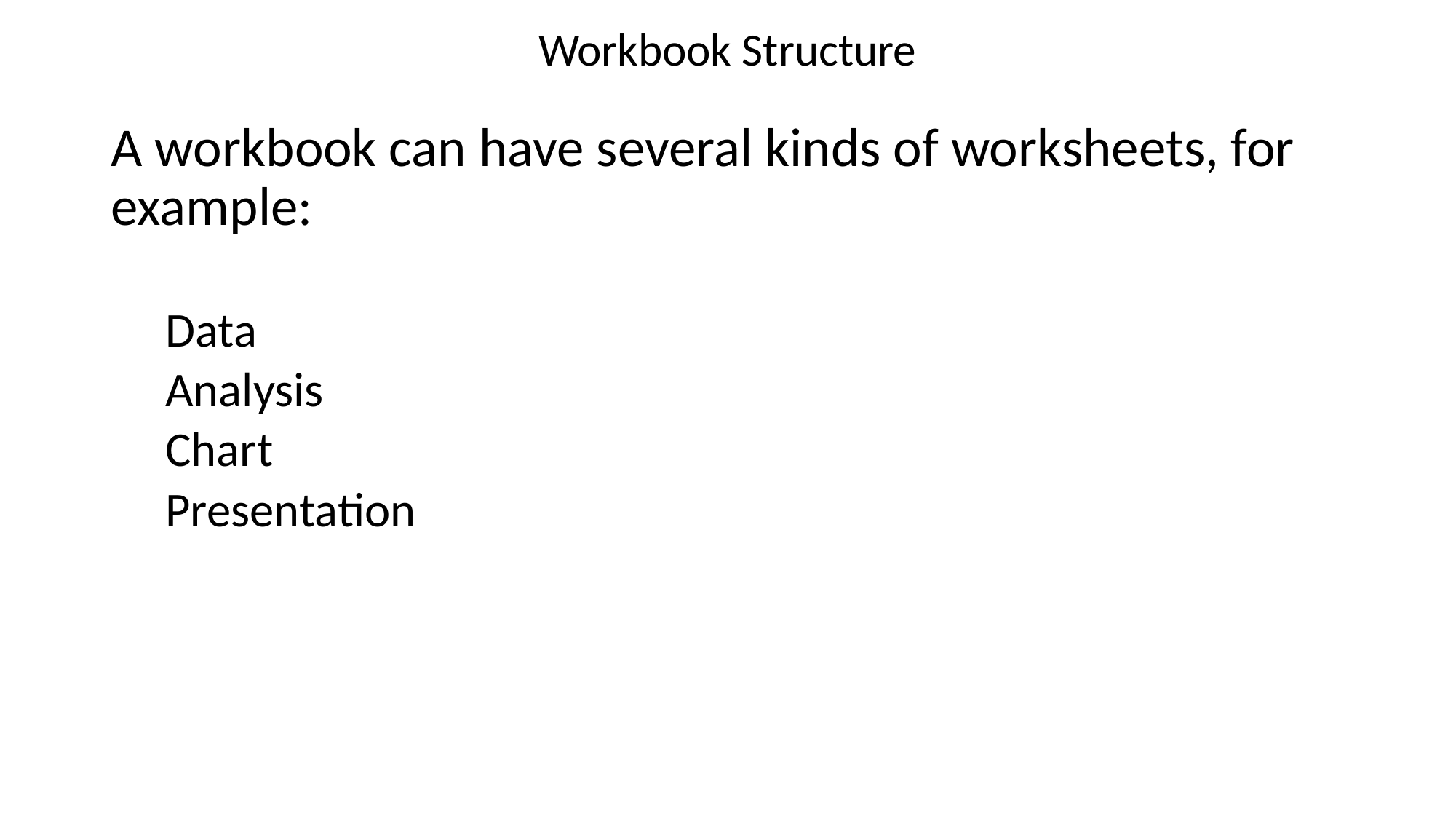

# Workbook Structure
A workbook can have several kinds of worksheets, for example:

Data
Analysis
Chart
Presentation